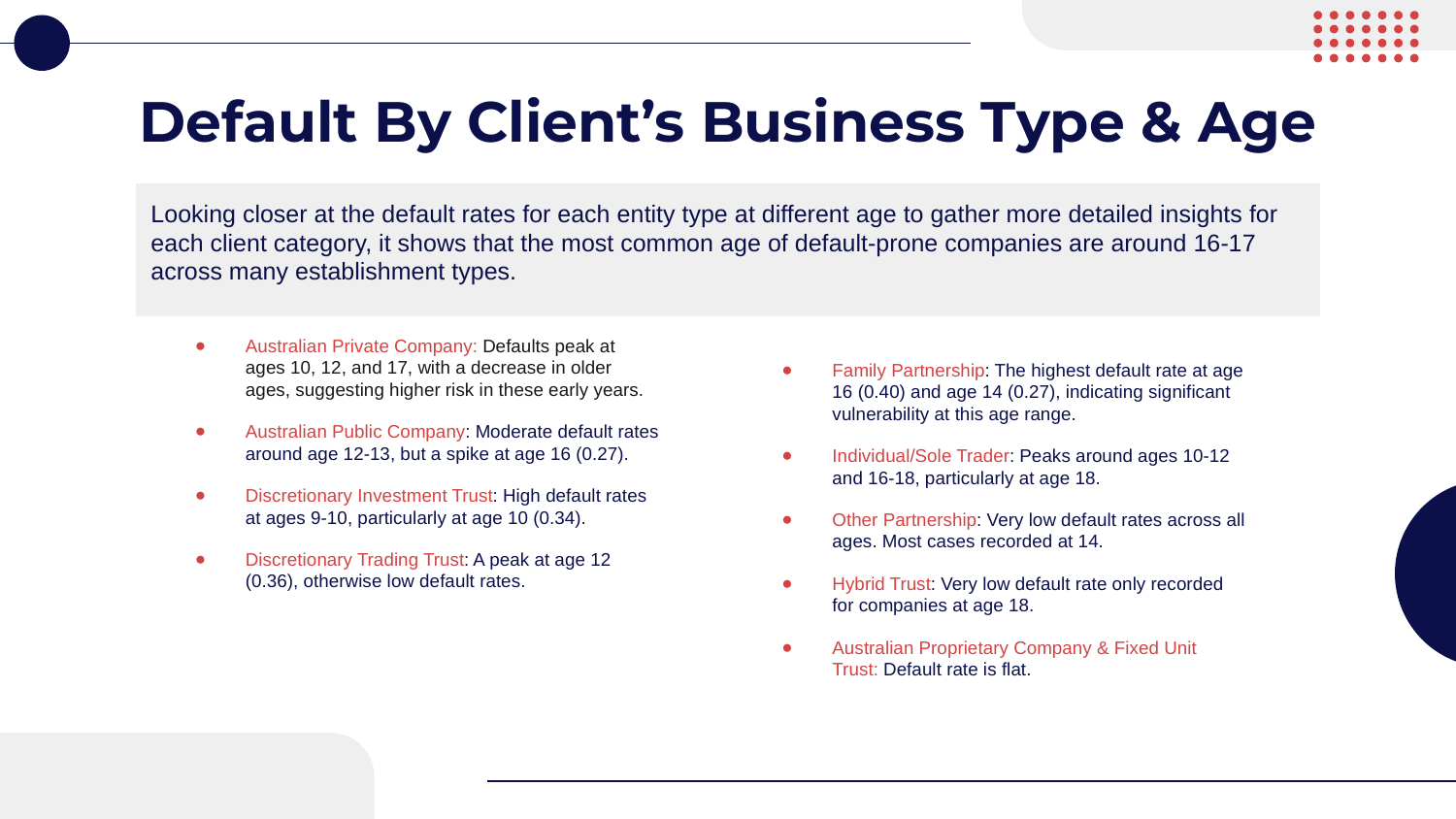

# Default By Client’s Business Type & Age
Looking closer at the default rates for each entity type at different age to gather more detailed insights for each client category, it shows that the most common age of default-prone companies are around 16-17 across many establishment types.
Australian Private Company: Defaults peak at ages 10, 12, and 17, with a decrease in older ages, suggesting higher risk in these early years.
Australian Public Company: Moderate default rates around age 12-13, but a spike at age 16 (0.27).
Discretionary Investment Trust: High default rates at ages 9-10, particularly at age 10 (0.34).
Discretionary Trading Trust: A peak at age 12 (0.36), otherwise low default rates.

Family Partnership: The highest default rate at age 16 (0.40) and age 14 (0.27), indicating significant vulnerability at this age range.
Individual/Sole Trader: Peaks around ages 10-12 and 16-18, particularly at age 18.
Other Partnership: Very low default rates across all ages. Most cases recorded at 14.
Hybrid Trust: Very low default rate only recorded for companies at age 18.
Australian Proprietary Company & Fixed Unit Trust: Default rate is flat.